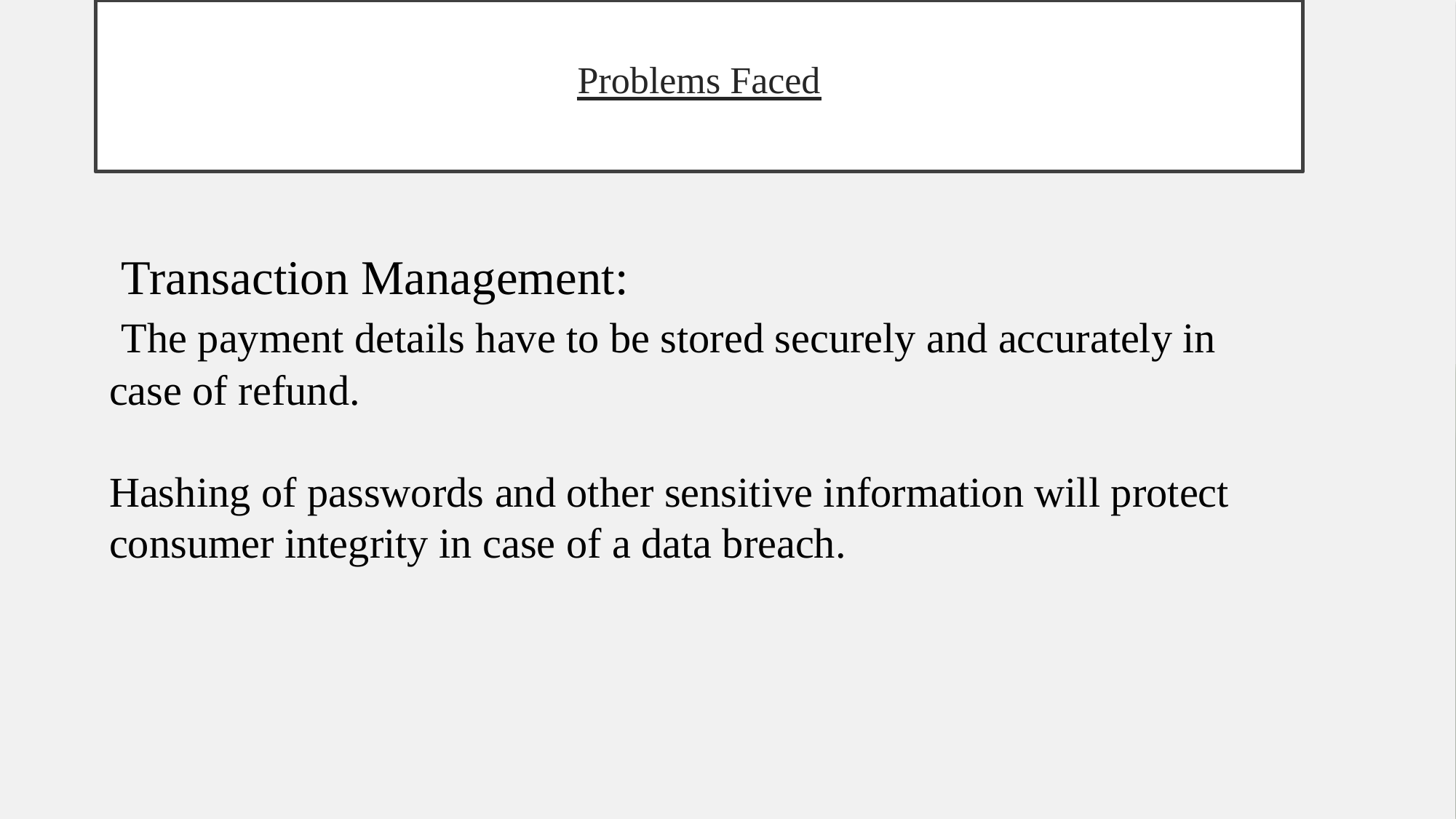

Problems Faced

 Transaction Management:
 The payment details have to be stored securely and accurately in case of refund.

Hashing of passwords and other sensitive information will protect consumer integrity in case of a data breach.